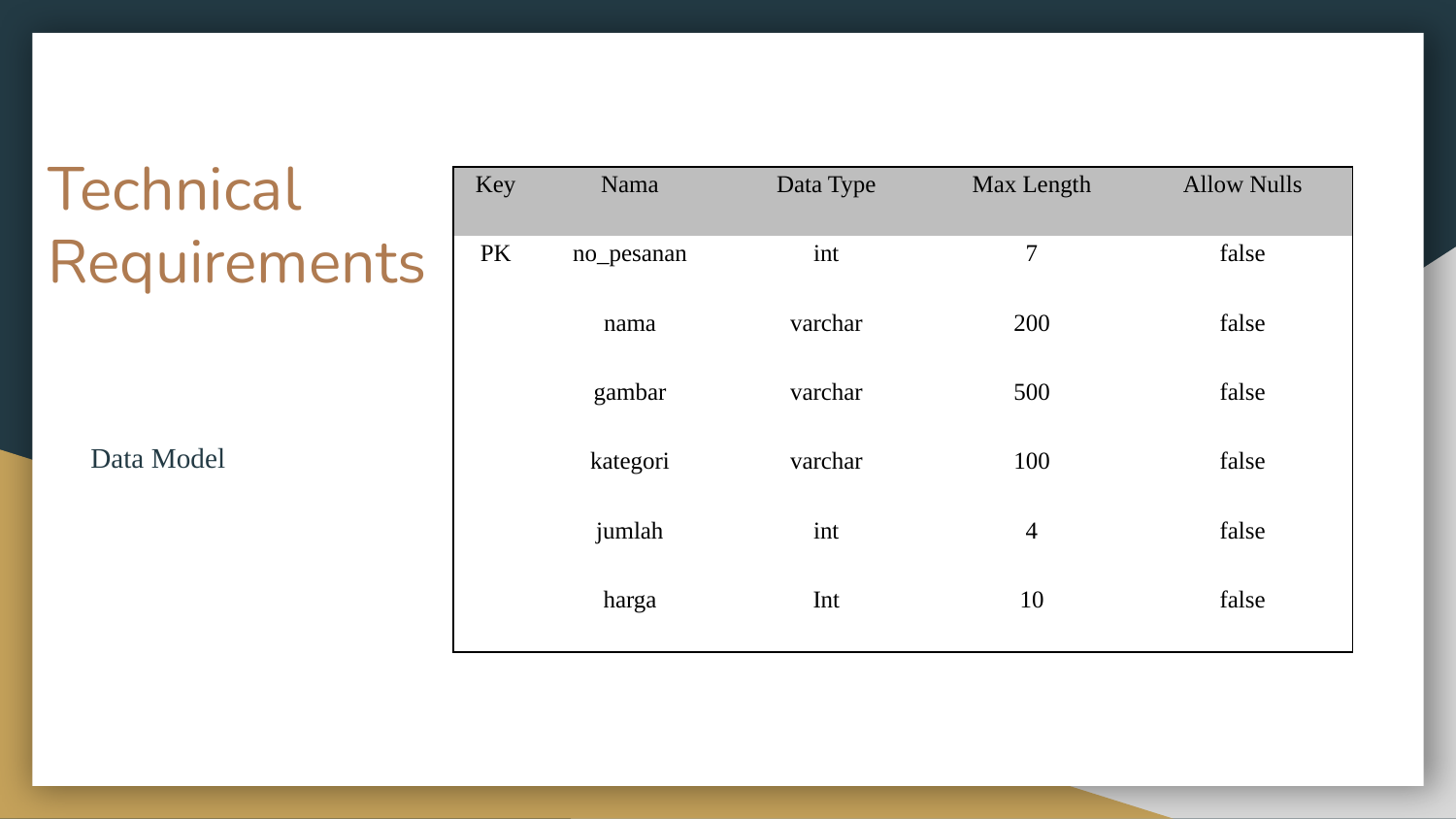

# Technical Requirements
| Key | Nama | Data Type | Max Length | Allow Nulls |
| --- | --- | --- | --- | --- |
| PK | no\_pesanan | int | 7 | false |
|  | nama | varchar | 200 | false |
|  | gambar | varchar | 500 | false |
|  | kategori | varchar | 100 | false |
|  | jumlah | int | 4 | false |
|  | harga | Int | 10 | false |
Data Model